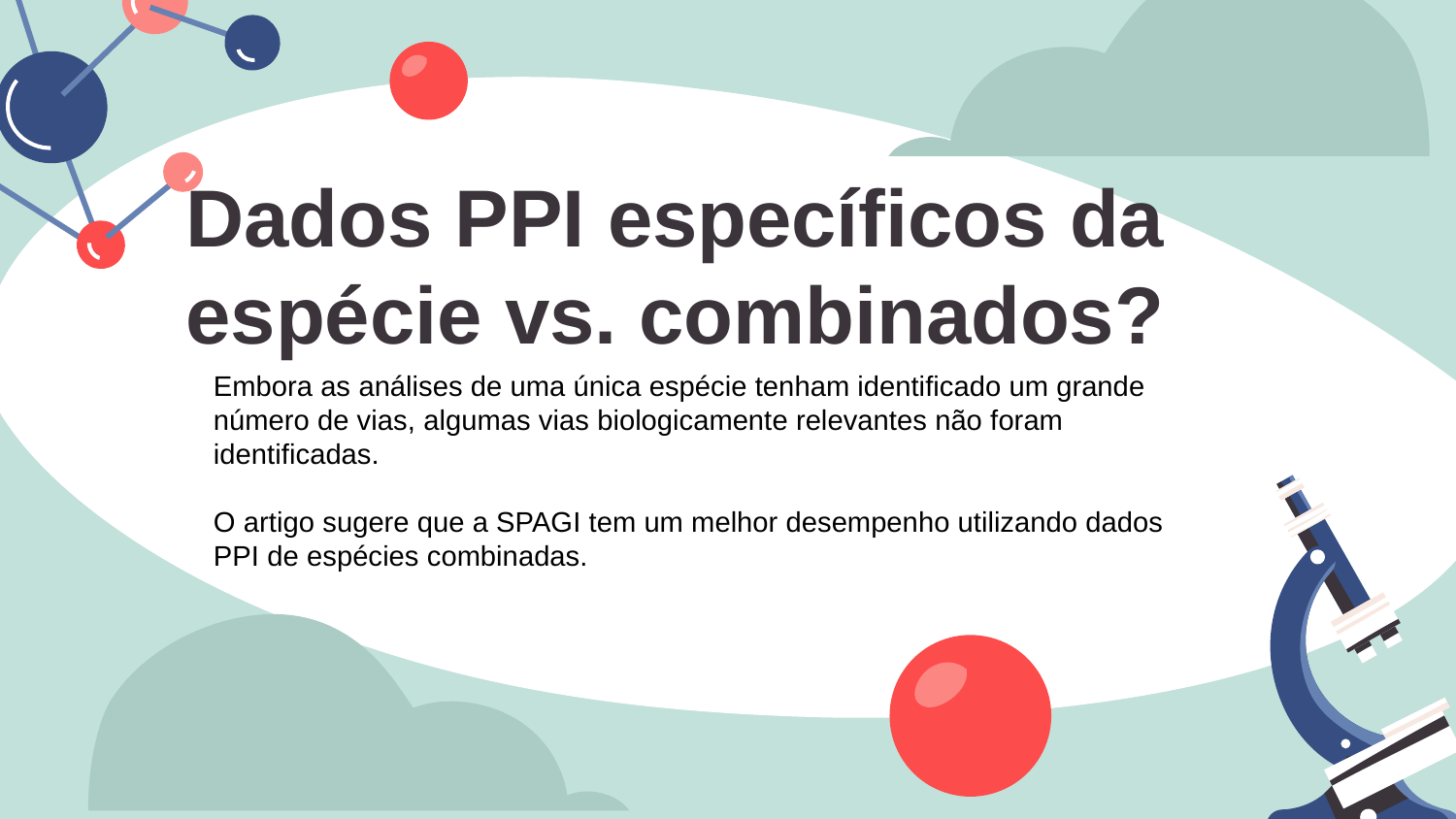

# Dados PPI específicos da espécie vs. combinados?
Embora as análises de uma única espécie tenham identificado um grande número de vias, algumas vias biologicamente relevantes não foram identificadas.

O artigo sugere que a SPAGI tem um melhor desempenho utilizando dados PPI de espécies combinadas.